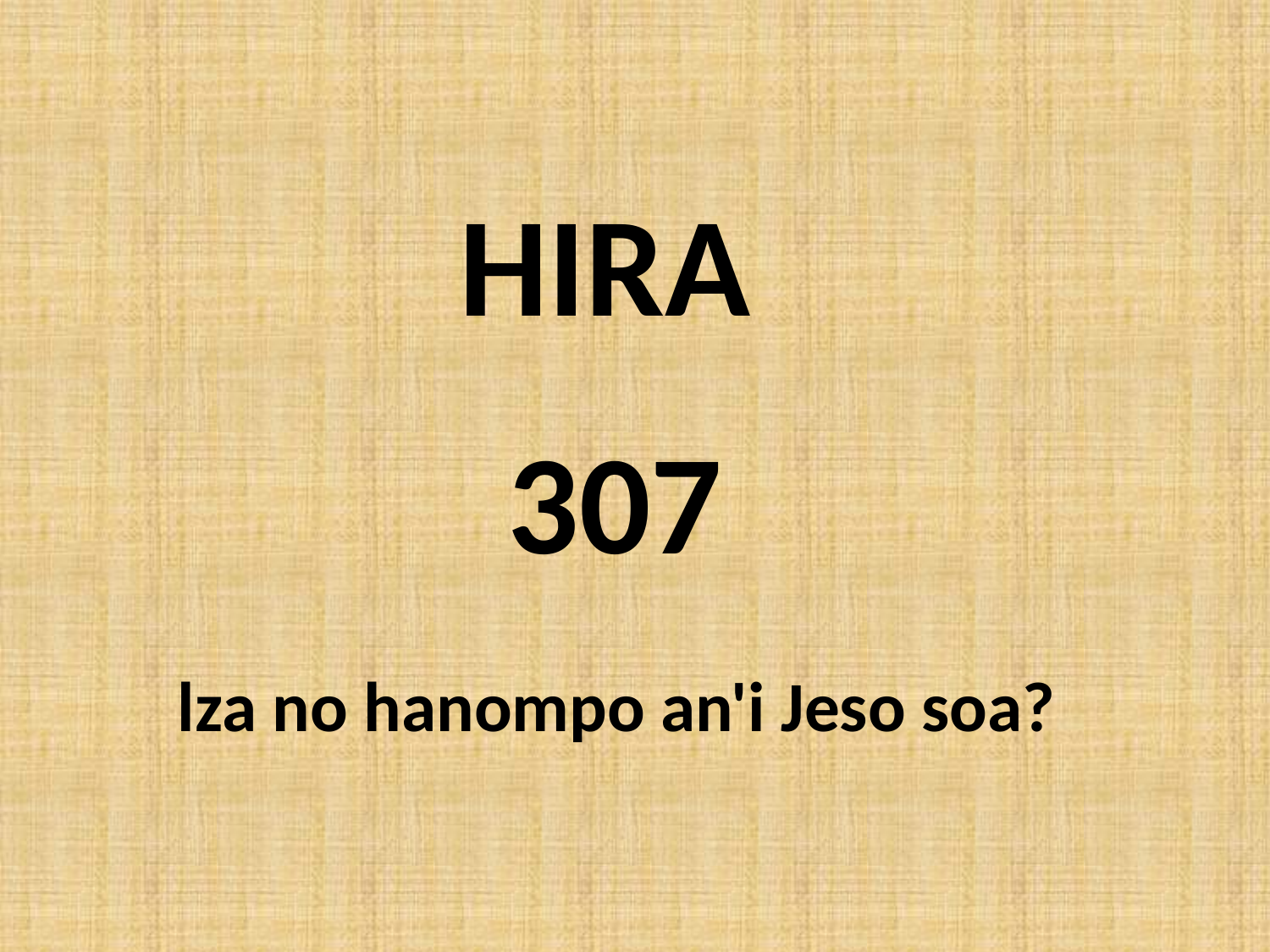

HIRA
307
lza no hanompo an'i Jeso soa?